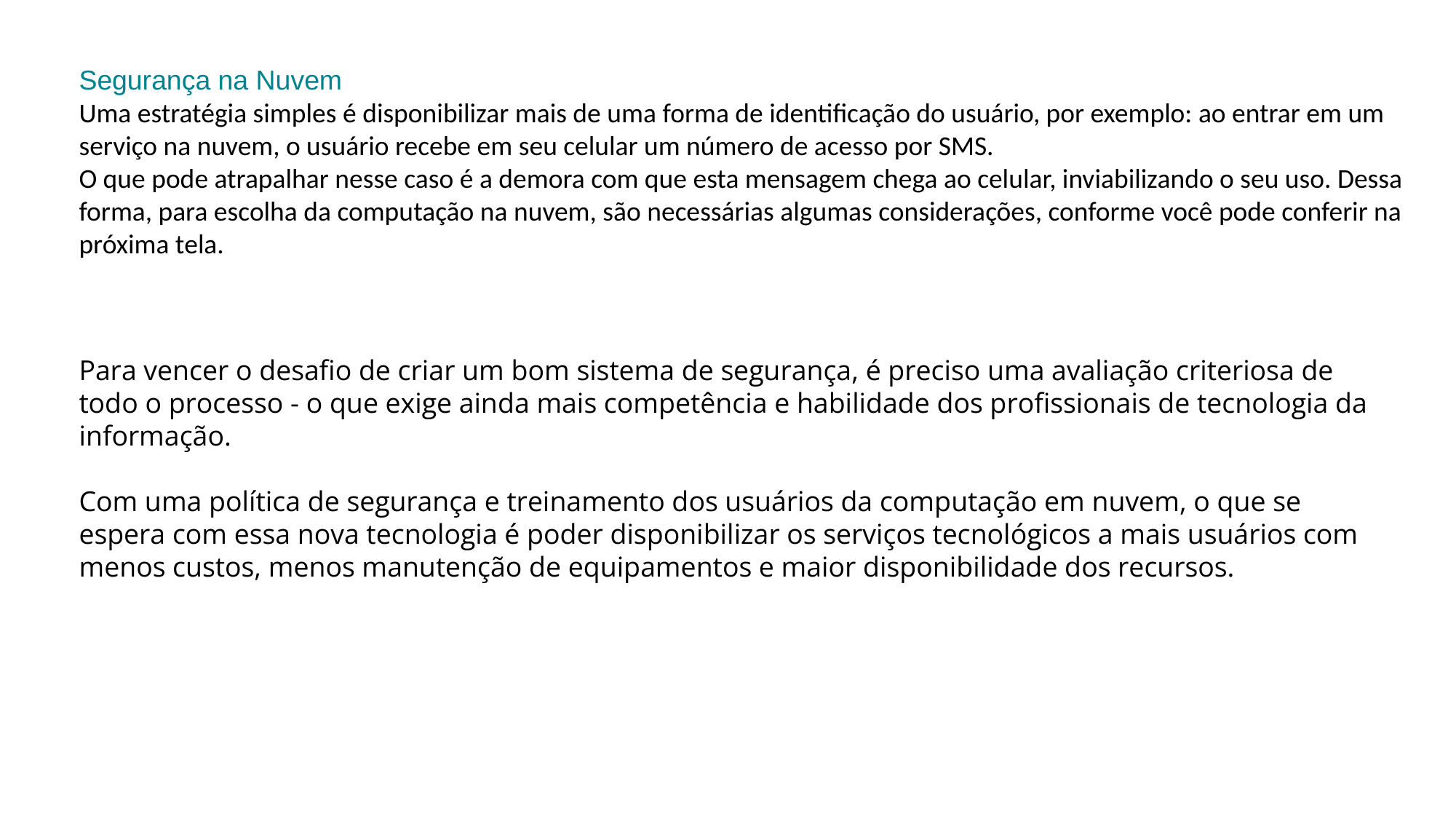

Segurança na Nuvem
Uma estratégia simples é disponibilizar mais de uma forma de identificação do usuário, por exemplo: ao entrar em um serviço na nuvem, o usuário recebe em seu celular um número de acesso por SMS.
O que pode atrapalhar nesse caso é a demora com que esta mensagem chega ao celular, inviabilizando o seu uso. Dessa forma, para escolha da computação na nuvem, são necessárias algumas considerações, conforme você pode conferir na próxima tela.

Para vencer o desafio de criar um bom sistema de segurança, é preciso uma avaliação criteriosa de todo o processo - o que exige ainda mais competência e habilidade dos profissionais de tecnologia da informação.

Com uma política de segurança e treinamento dos usuários da computação em nuvem, o que se espera com essa nova tecnologia é poder disponibilizar os serviços tecnológicos a mais usuários com menos custos, menos manutenção de equipamentos e maior disponibilidade dos recursos.